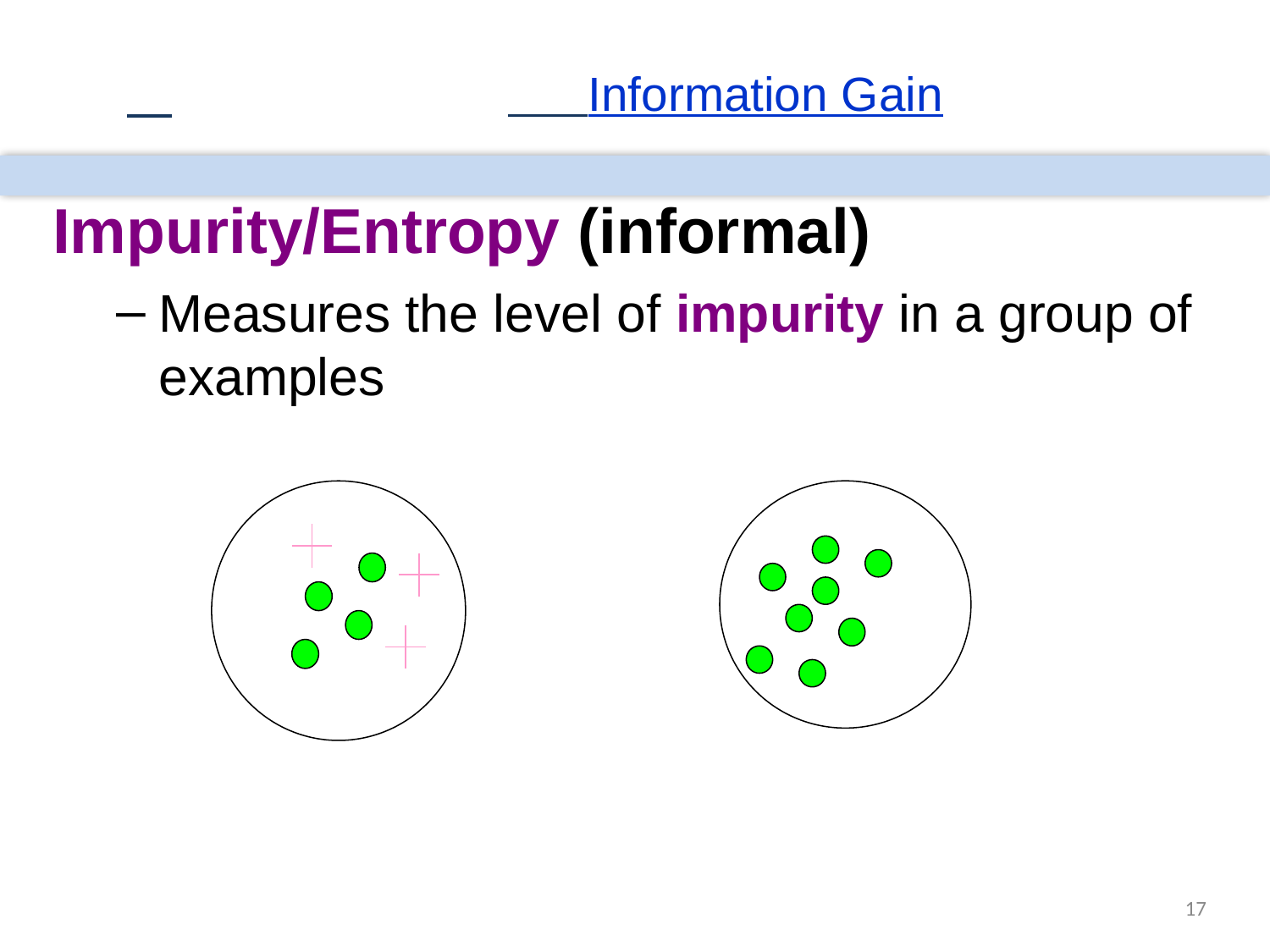

# Information Gain
Impurity/Entropy (informal)
Measures the level of impurity in a group of examples

17